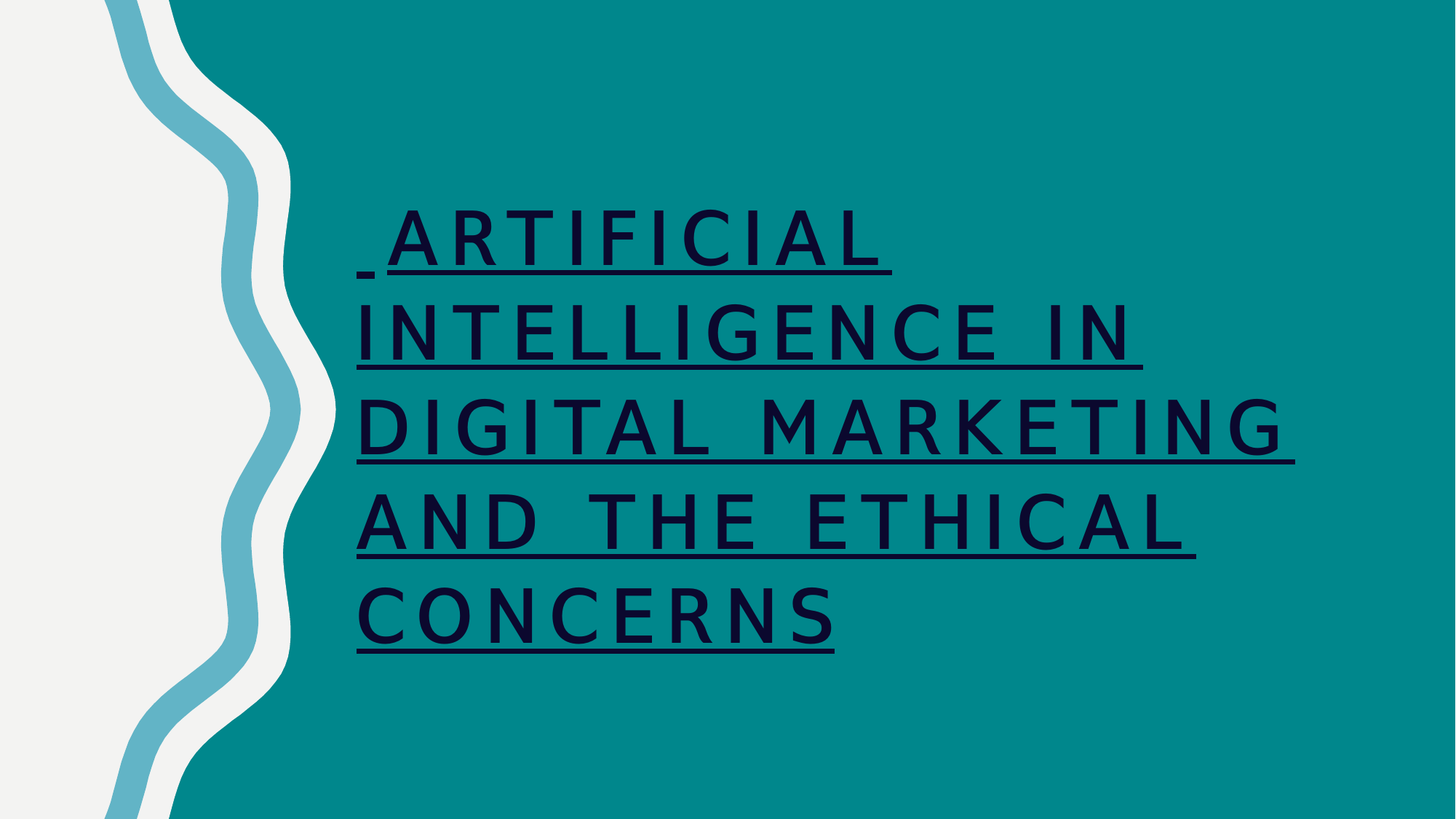

# artificial intelligence in digital marketing and the ethical concerns